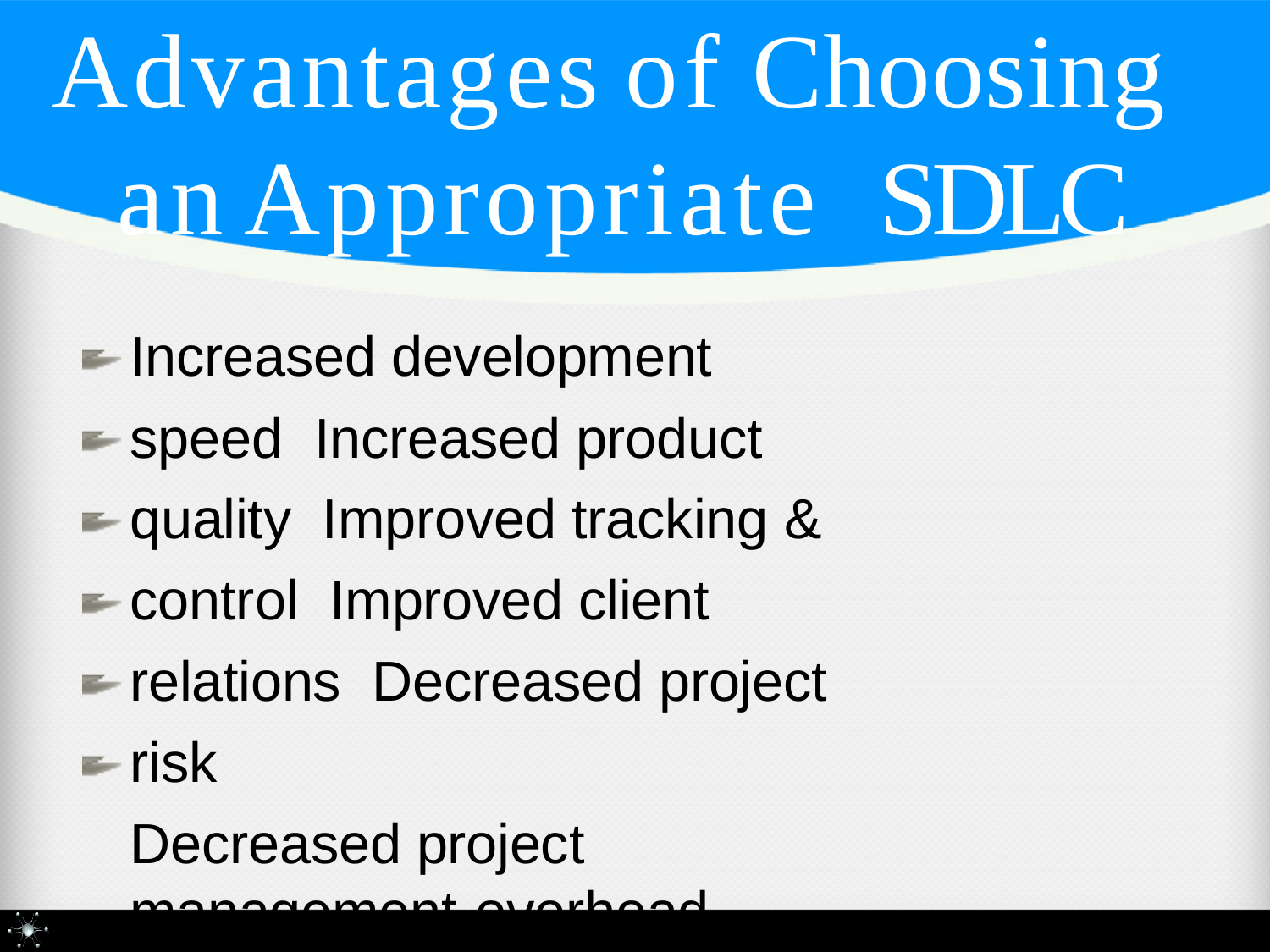

# Advantages	of	Choosing  an	Appropriate	SDLC
Increased development speed  Increased product quality  Improved tracking & control  Improved client relations  Decreased project risk
Decreased project management overhead